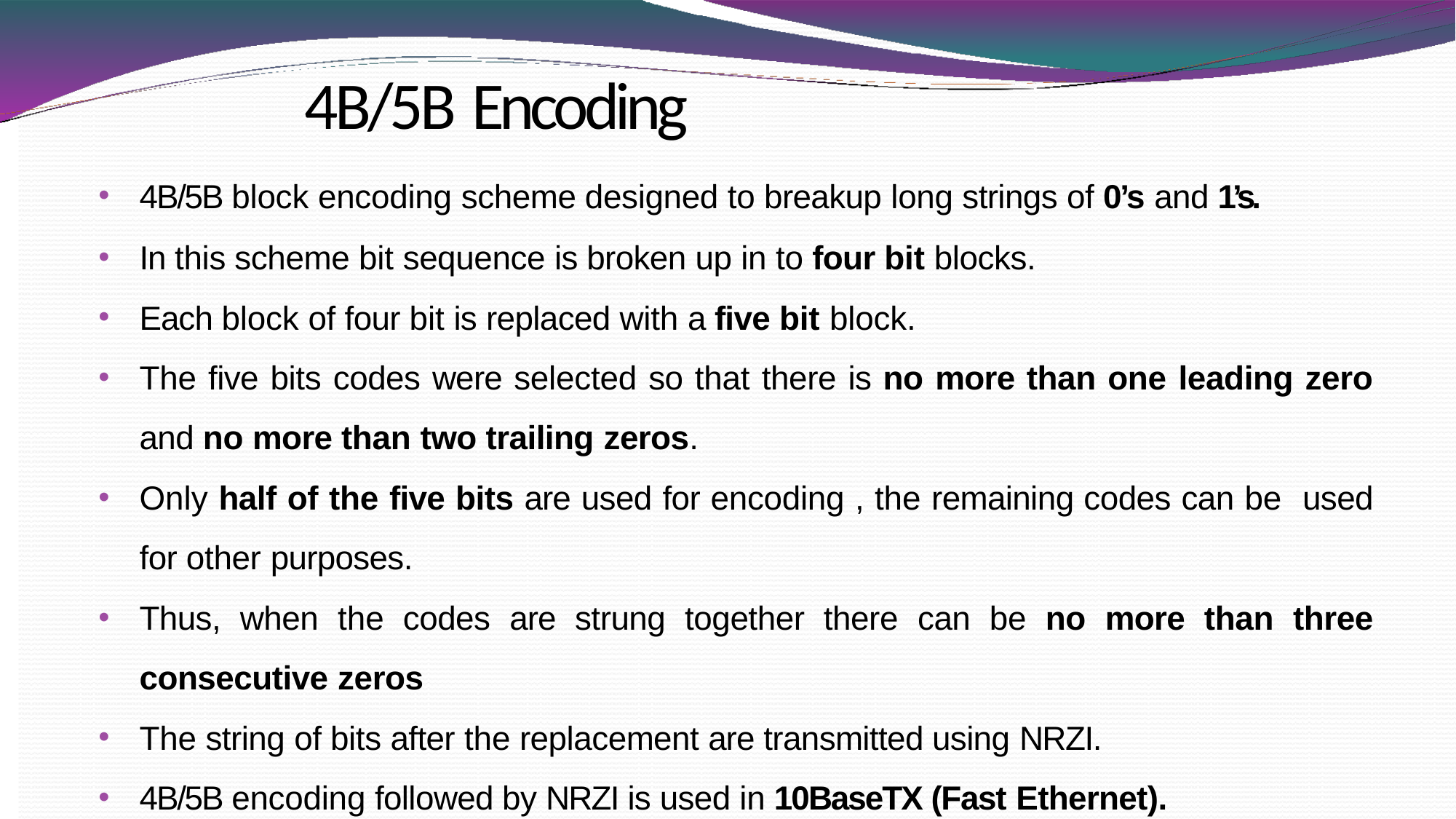

# 4B/5B Encoding
4B/5B block encoding scheme designed to breakup long strings of 0’s and 1’s.
In this scheme bit sequence is broken up in to four bit blocks.
Each block of four bit is replaced with a five bit block.
The five bits codes were selected so that there is no more than one leading zero and no more than two trailing zeros.
Only half of the five bits are used for encoding , the remaining codes can be  used for other purposes.
Thus, when the codes are strung together there can be no more than three consecutive zeros
The string of bits after the replacement are transmitted using NRZI.
4B/5B encoding followed by NRZI is used in 10BaseTX (Fast Ethernet).